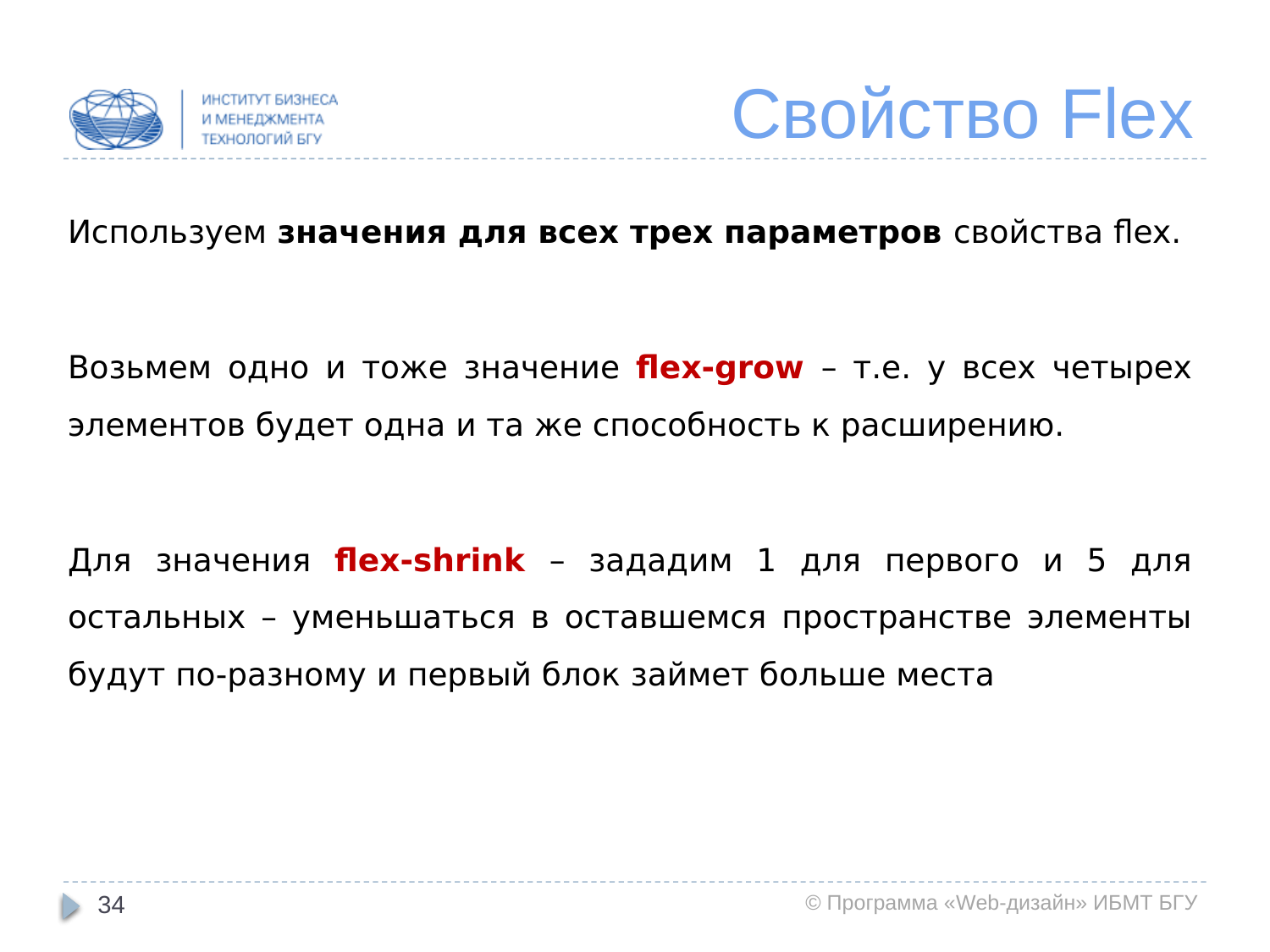

# Свойство Flex
Используем значения для всех трех параметров свойства flex.

Возьмем одно и тоже значение flex-grow – т.е. у всех четырех элементов будет одна и та же способность к расширению.

Для значения flex-shrink – зададим 1 для первого и 5 для остальных – уменьшаться в оставшемся пространстве элементы будут по-разному и первый блок займет больше места

34